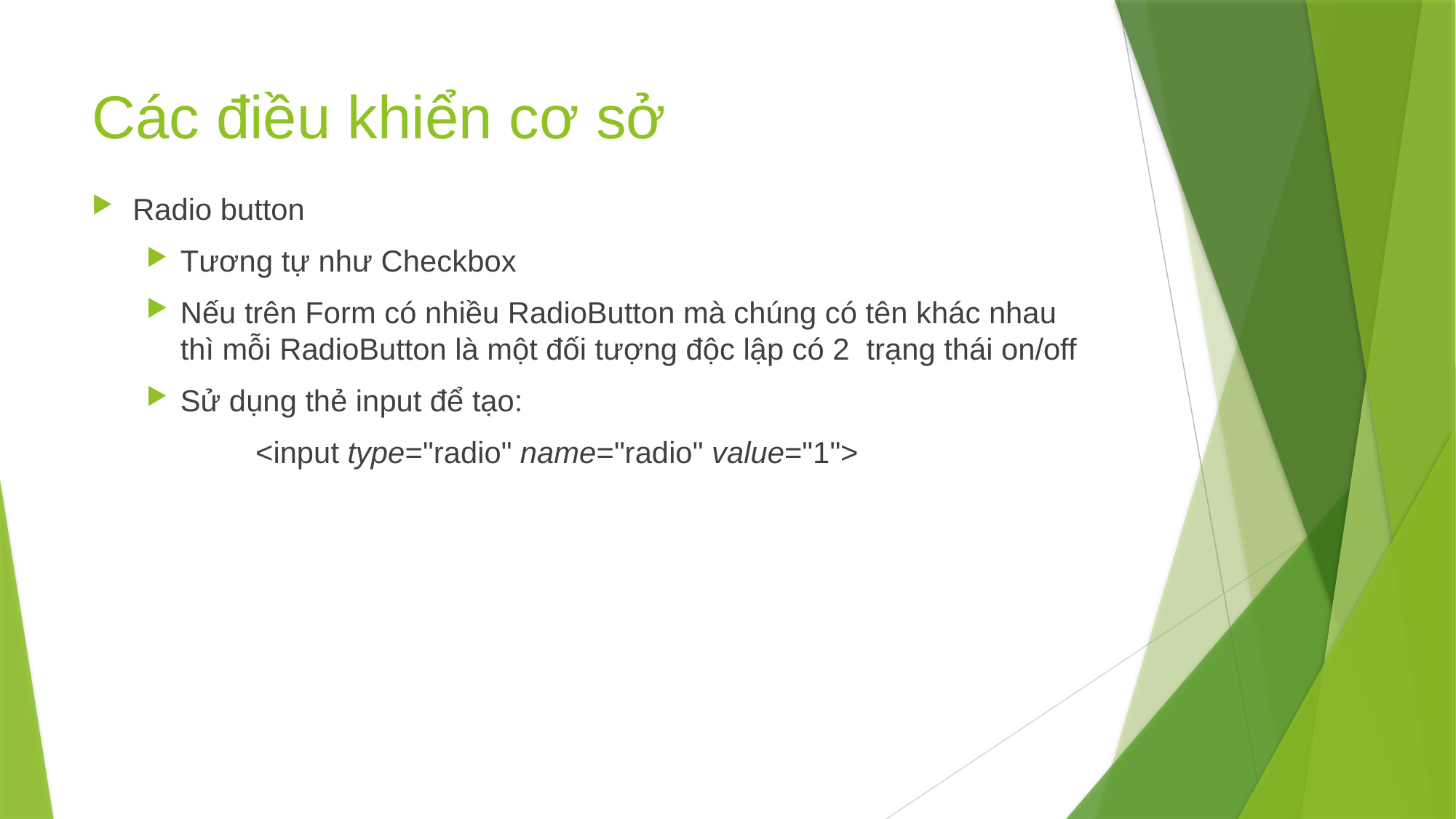

# Các điều khiển cơ sở
Radio button
Tương tự như Checkbox
Nếu trên Form có nhiều RadioButton mà chúng có tên khác nhau thì mỗi RadioButton là một đối tượng độc lập có 2  trạng thái on/off
Sử dụng thẻ input để tạo:
	<input type="radio" name="radio" value="1">